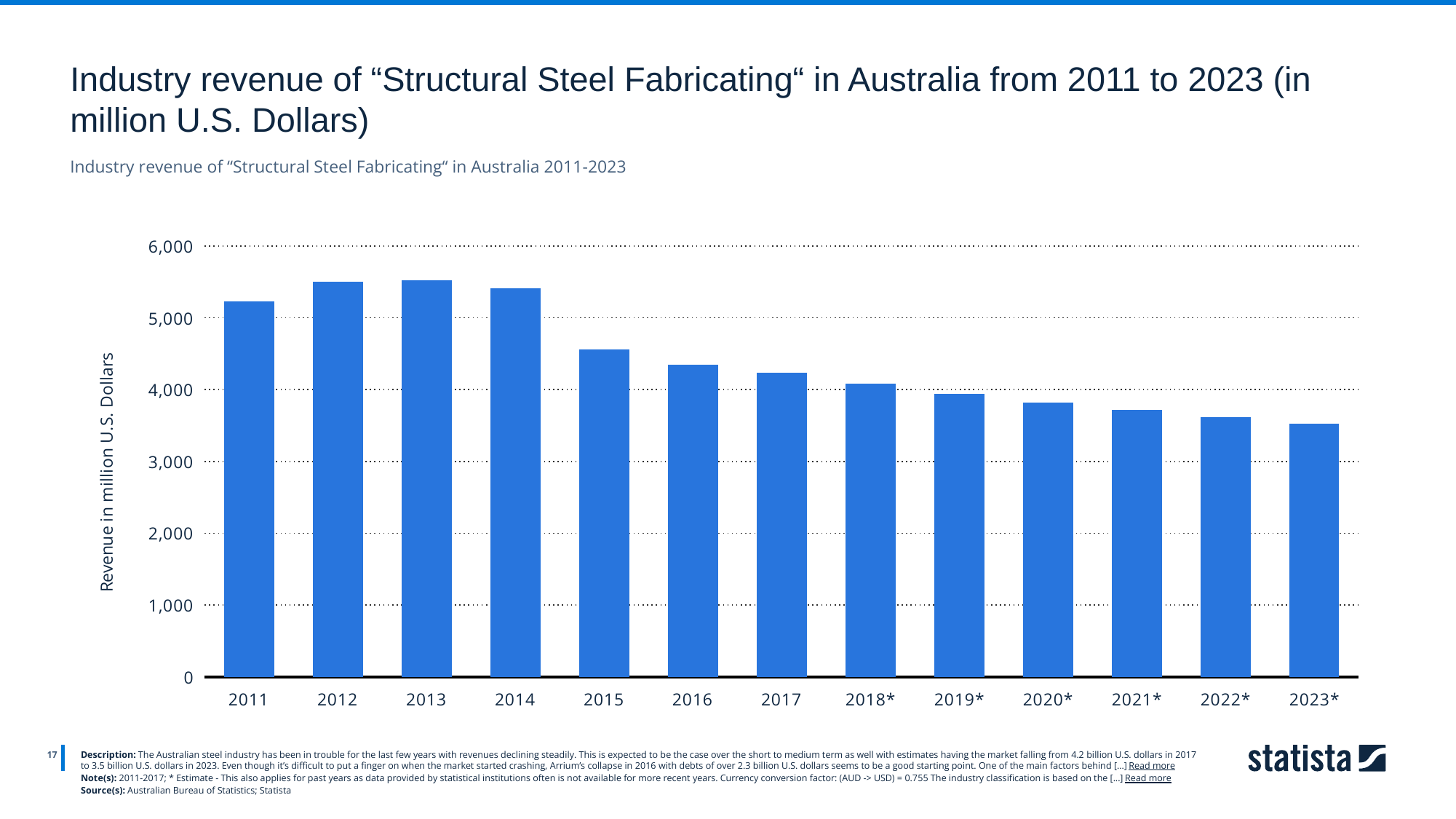

Industry revenue of “Structural Steel Fabricating“ in Australia from 2011 to 2023 (in million U.S. Dollars)
Industry revenue of “Structural Steel Fabricating“ in Australia 2011-2023

### Chart

| Category | Spalte1 |
|---|---|
| 2011 | 5225.24 |
| 2012 | 5495.57 |
| 2013 | 5516.71 |
| 2014 | 5411.75 |
| 2015 | 4558.5 |
| 2016 | 4337.25 |
| 2017 | 4232.3 |
| 2018* | 4075.4 |
| 2019* | 3939.97 |
| 2020* | 3818.09 |
| 2021* | 3708.39 |
| 2022* | 3609.67 |
| 2023* | 3520.81 |
17
Description: The Australian steel industry has been in trouble for the last few years with revenues declining steadily. This is expected to be the case over the short to medium term as well with estimates having the market falling from 4.2 billion U.S. dollars in 2017 to 3.5 billion U.S. dollars in 2023. Even though it’s difficult to put a finger on when the market started crashing, Arrium’s collapse in 2016 with debts of over 2.3 billion U.S. dollars seems to be a good starting point. One of the main factors behind [...] Read more
Note(s): 2011-2017; * Estimate - This also applies for past years as data provided by statistical institutions often is not available for more recent years. Currency conversion factor: (AUD -> USD) = 0.755 The industry classification is based on the [...] Read more
Source(s): Australian Bureau of Statistics; Statista